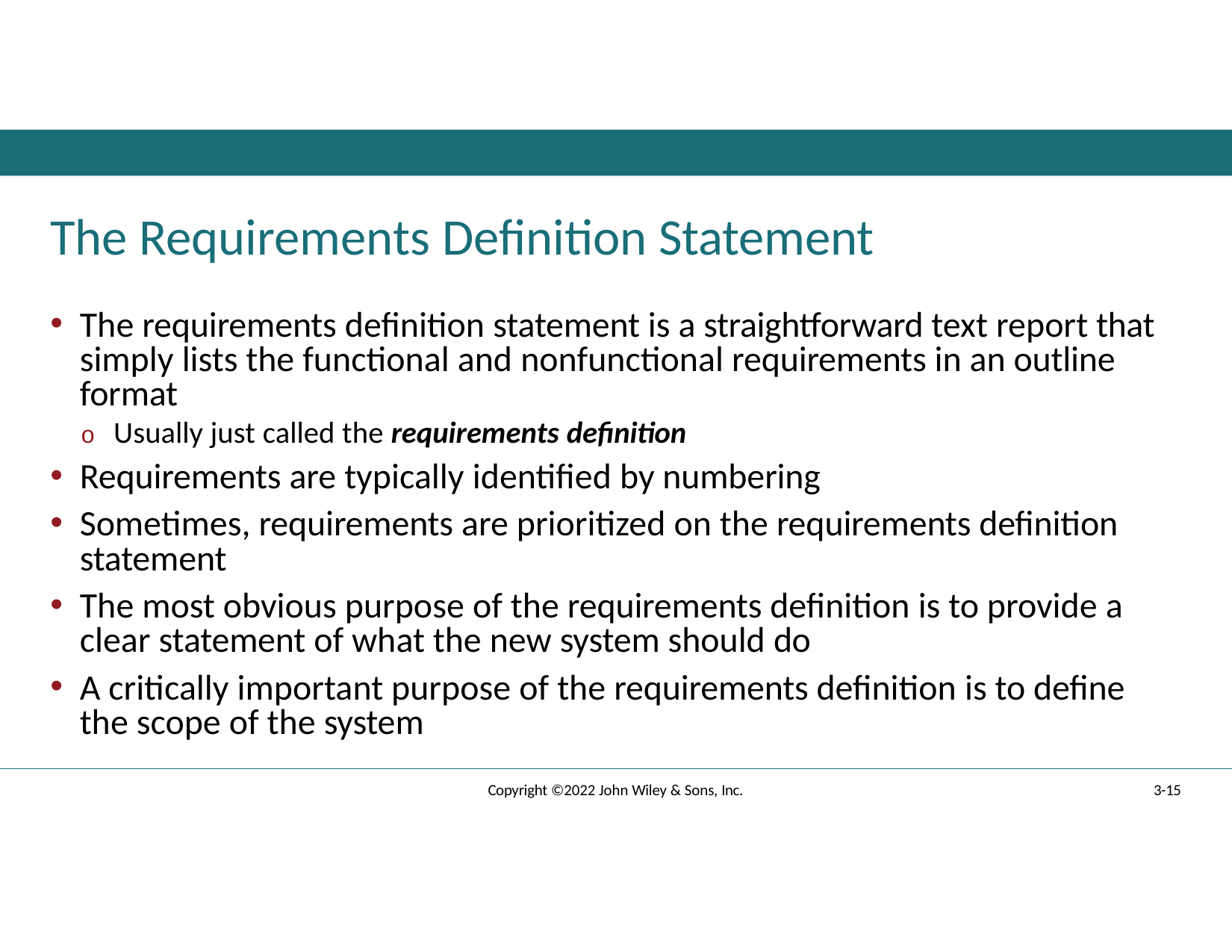

# The Requirements Definition Statement
The requirements definition statement is a straightforward text report that simply lists the functional and nonfunctional requirements in an outline format
o Usually just called the requirements definition
Requirements are typically identified by numbering
Sometimes, requirements are prioritized on the requirements definition statement
The most obvious purpose of the requirements definition is to provide a clear statement of what the new system should do
A critically important purpose of the requirements definition is to define the scope of the system
3-15
Copyright ©2022 John Wiley & Sons, Inc.